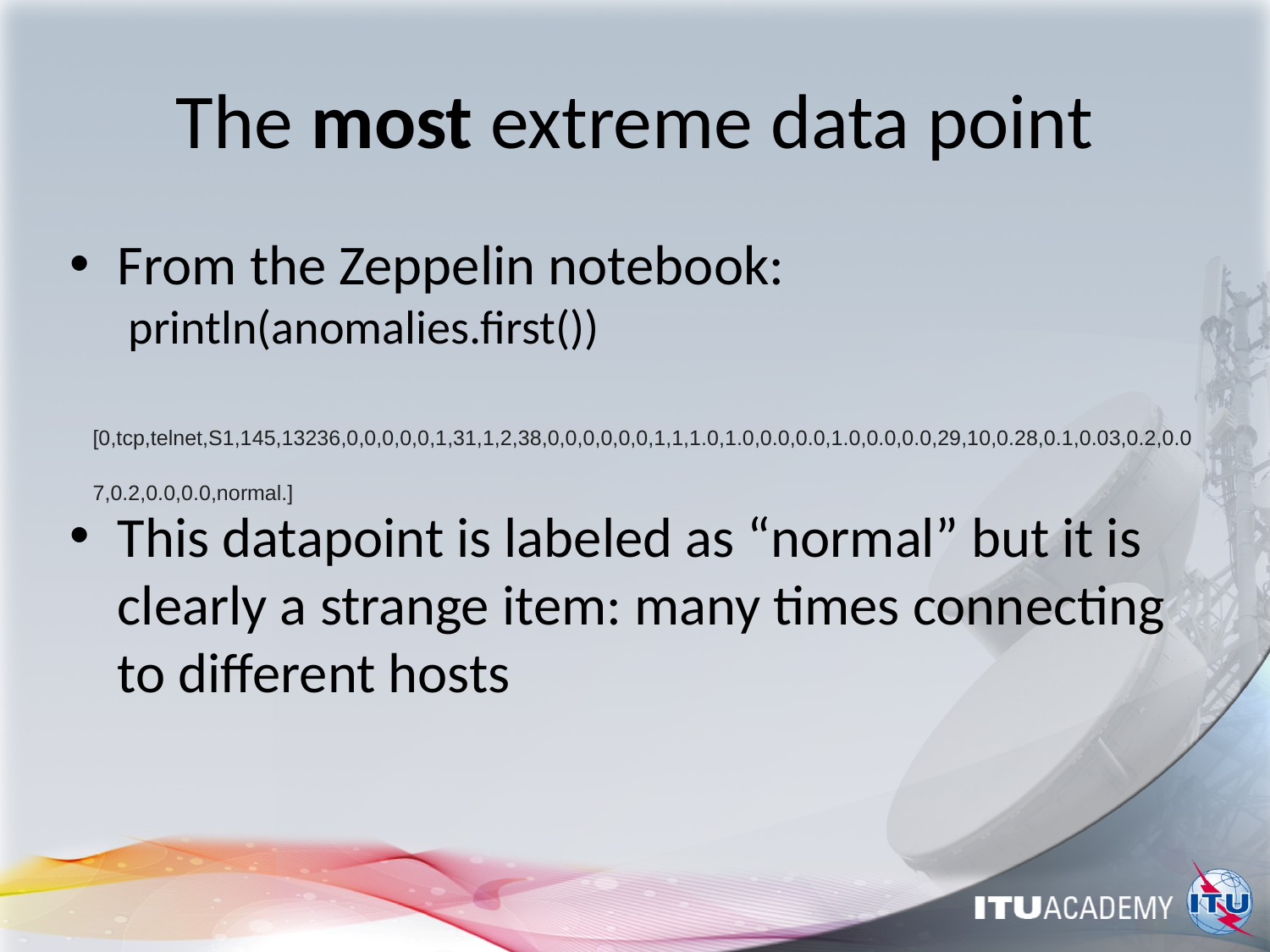

# The most extreme data point
From the Zeppelin notebook:
 println(anomalies.first())
This datapoint is labeled as “normal” but it is clearly a strange item: many times connecting to different hosts
[0,tcp,telnet,S1,145,13236,0,0,0,0,0,1,31,1,2,38,0,0,0,0,0,0,1,1,1.0,1.0,0.0,0.0,1.0,0.0,0.0,29,10,0.28,0.1,0.03,0.2,0.07,0.2,0.0,0.0,normal.]